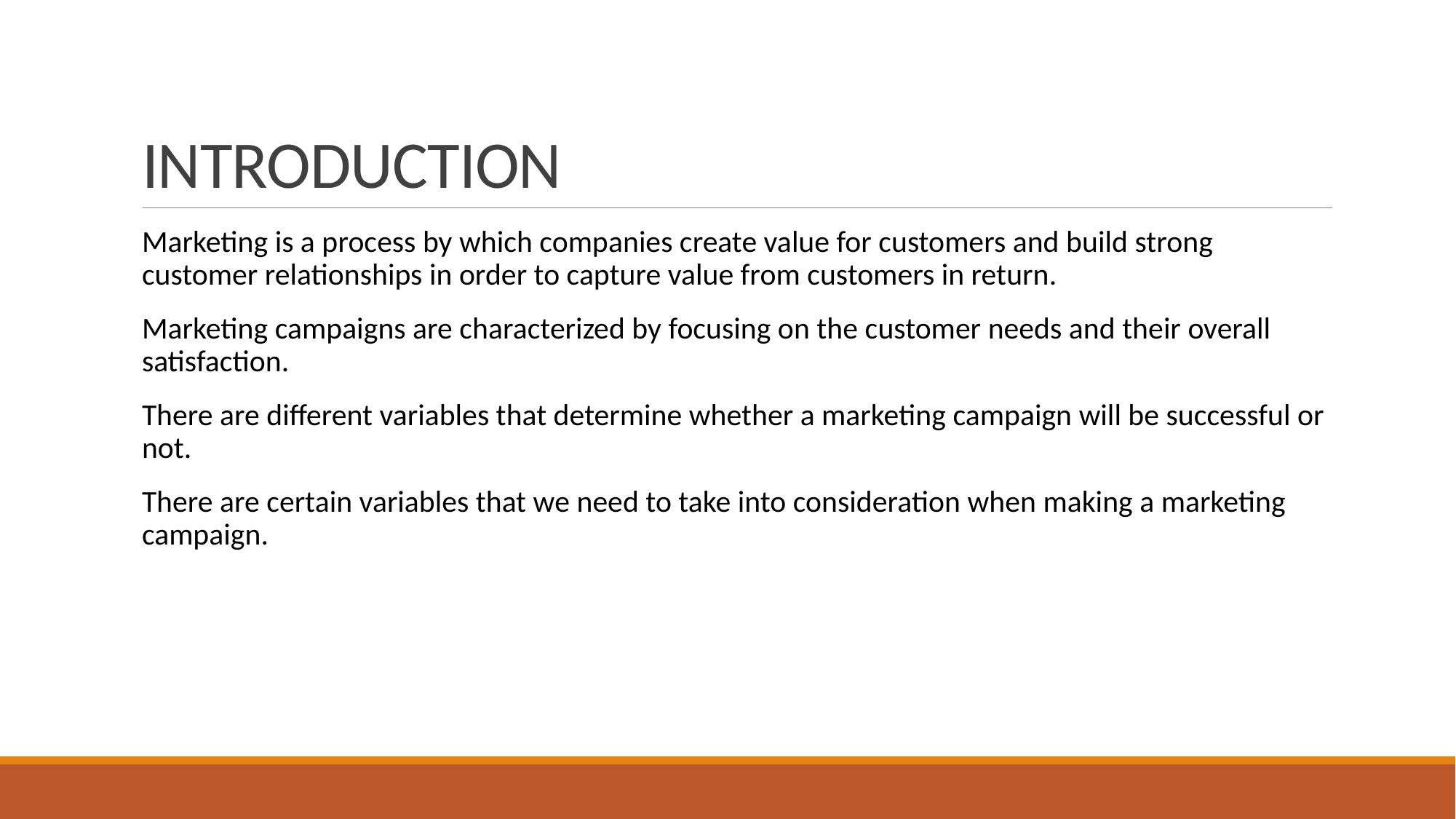

# INTRODUCTION
Marketing is a process by which companies create value for customers and build strong customer relationships in order to capture value from customers in return.
Marketing campaigns are characterized by focusing on the customer needs and their overall satisfaction.
There are different variables that determine whether a marketing campaign will be successful or not.
There are certain variables that we need to take into consideration when making a marketing campaign.